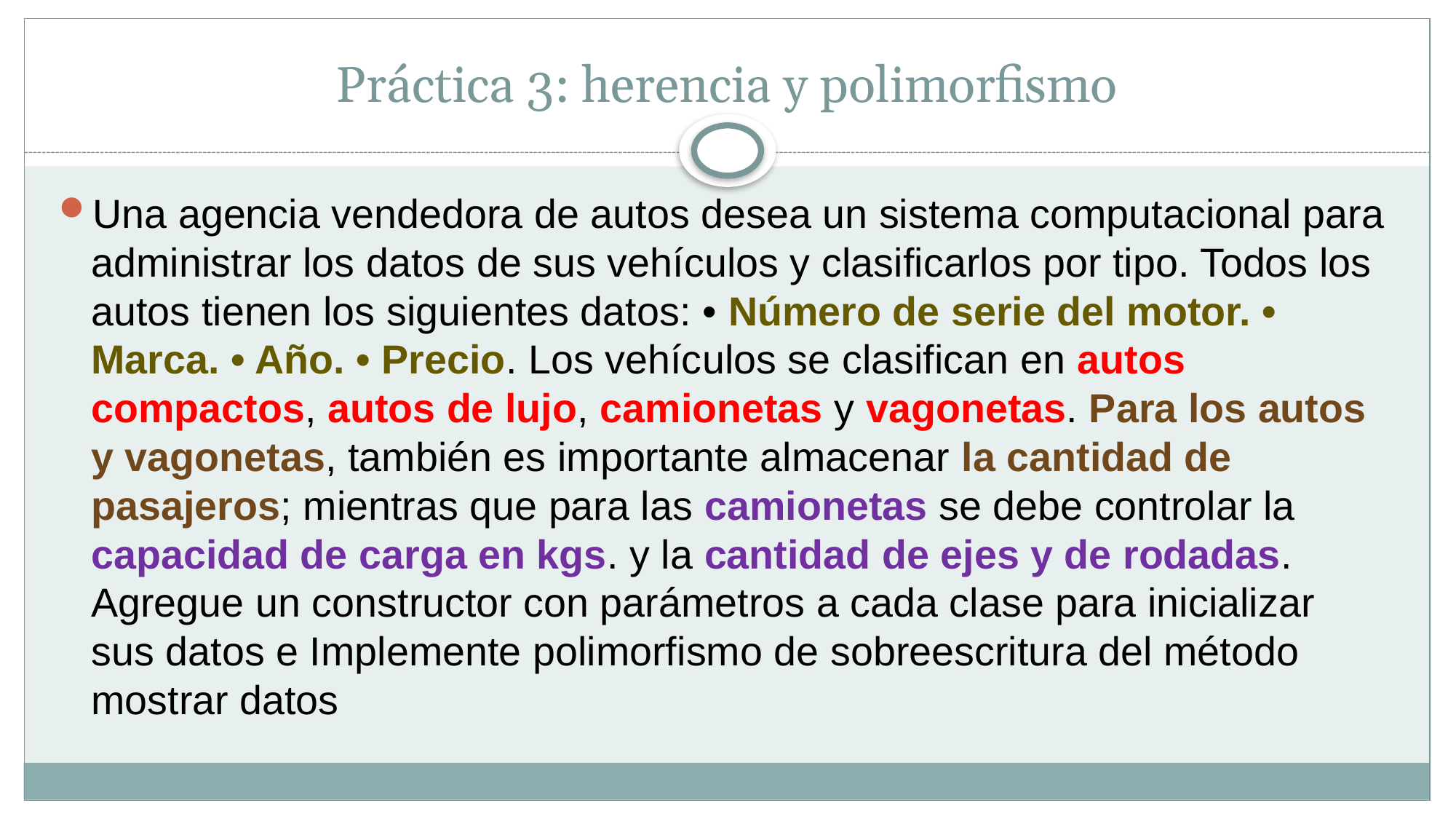

# Práctica 3: herencia y polimorfismo
Una agencia vendedora de autos desea un sistema computacional para administrar los datos de sus vehículos y clasificarlos por tipo. Todos los autos tienen los siguientes datos: • Número de serie del motor. • Marca. • Año. • Precio. Los vehículos se clasifican en autos compactos, autos de lujo, camionetas y vagonetas. Para los autos y vagonetas, también es importante almacenar la cantidad de pasajeros; mientras que para las camionetas se debe controlar la capacidad de carga en kgs. y la cantidad de ejes y de rodadas. Agregue un constructor con parámetros a cada clase para inicializar sus datos e Implemente polimorfismo de sobreescritura del método mostrar datos